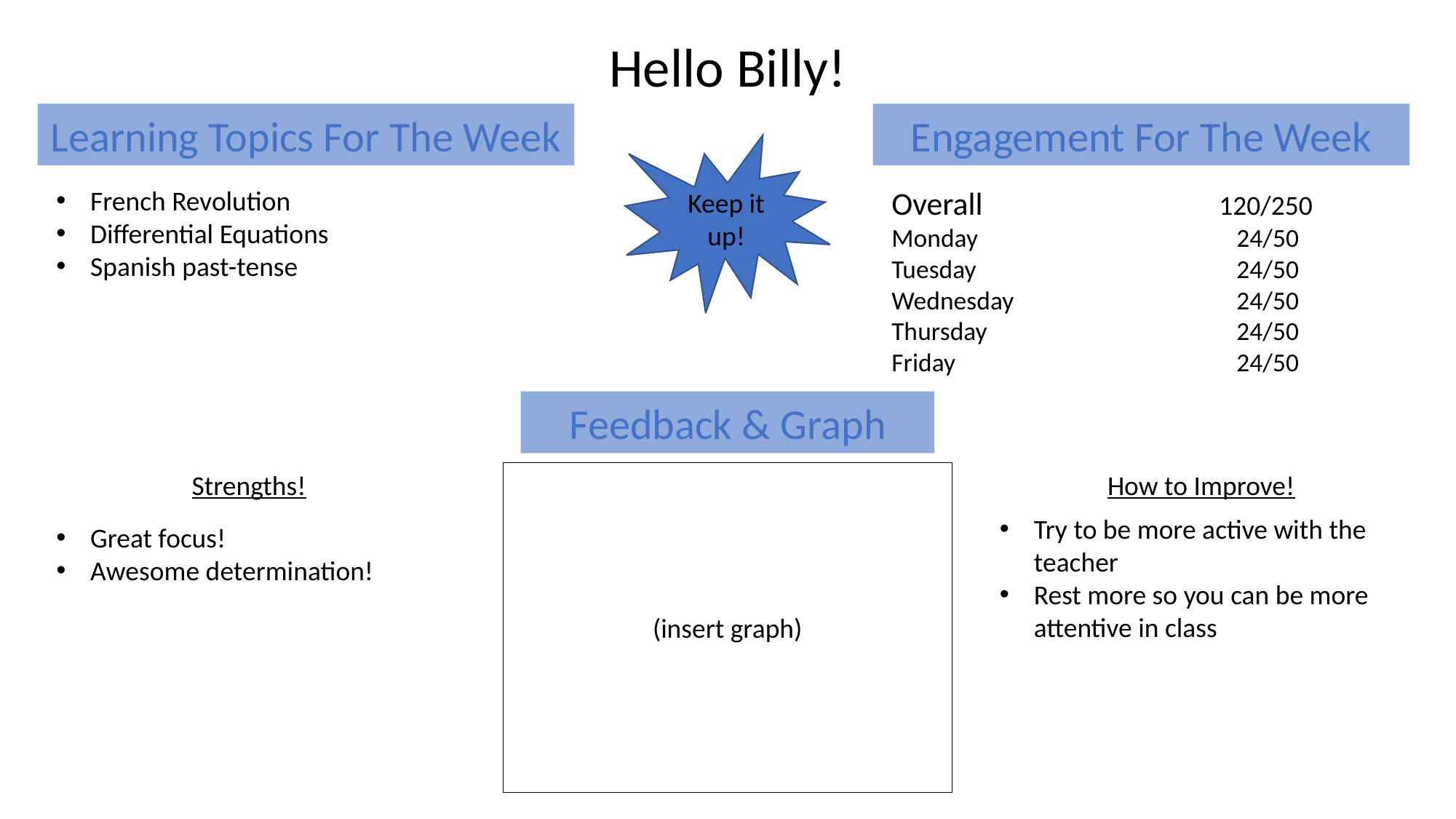

Hello Billy!
Learning Topics For The Week
Engagement For The Week
Keep it up!
French Revolution
Differential Equations
Spanish past-tense
Overall  			120/250
Monday			   24/50
Tuesday			   24/50
Wednesday 		   24/50
Thursday			   24/50
Friday			   24/50
Feedback & Graph
Strengths!
(insert graph)
How to Improve!
Try to be more active with the teacher
Rest more so you can be more attentive in class

Great focus!
Awesome determination!